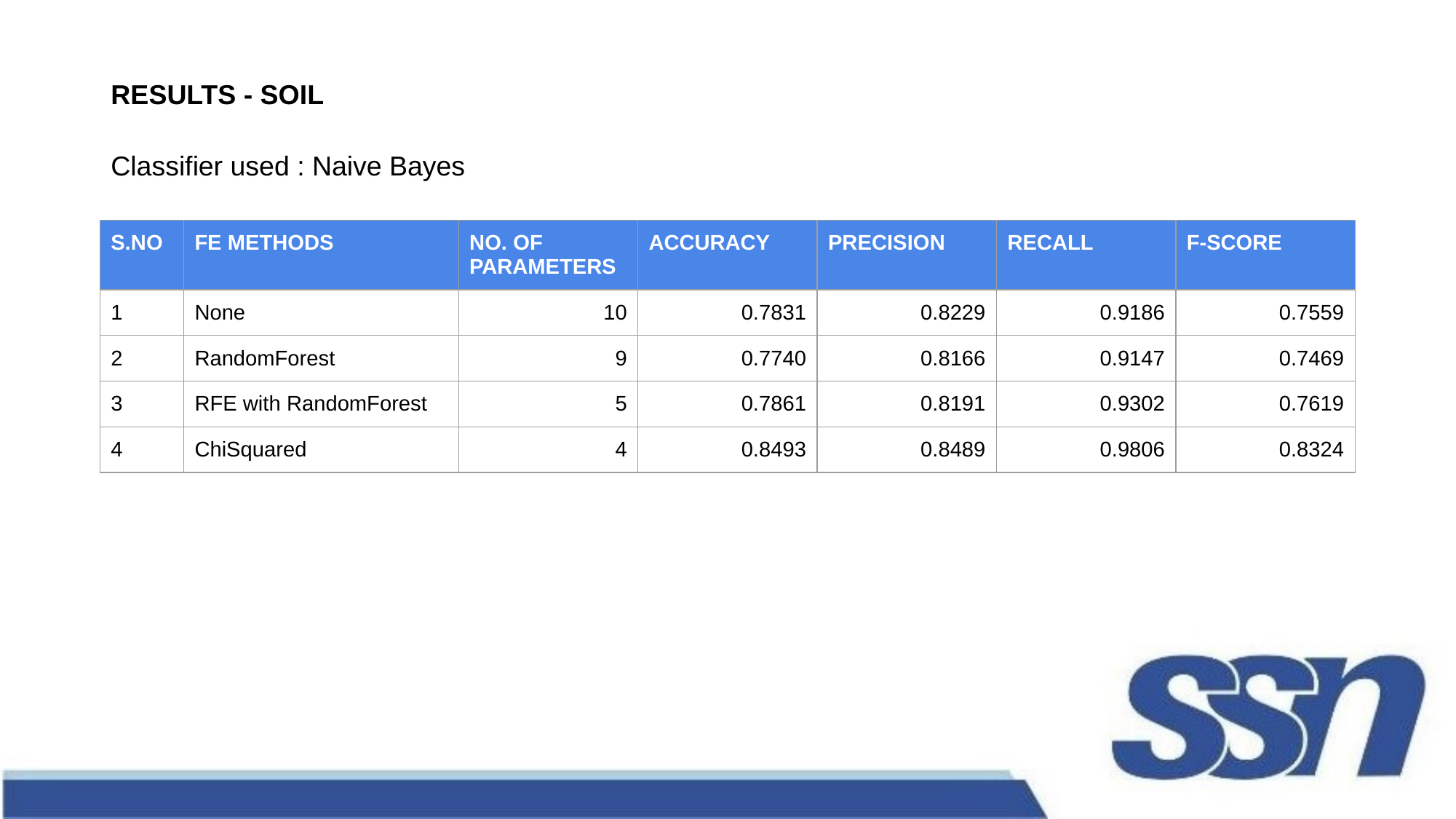

RESULTS - SOIL
Classifier used : Naive Bayes
| S.NO | FE METHODS | NO. OF PARAMETERS | ACCURACY | PRECISION | RECALL | F-SCORE |
| --- | --- | --- | --- | --- | --- | --- |
| 1 | None | 10 | 0.7831 | 0.8229 | 0.9186 | 0.7559 |
| 2 | RandomForest | 9 | 0.7740 | 0.8166 | 0.9147 | 0.7469 |
| 3 | RFE with RandomForest | 5 | 0.7861 | 0.8191 | 0.9302 | 0.7619 |
| 4 | ChiSquared | 4 | 0.8493 | 0.8489 | 0.9806 | 0.8324 |